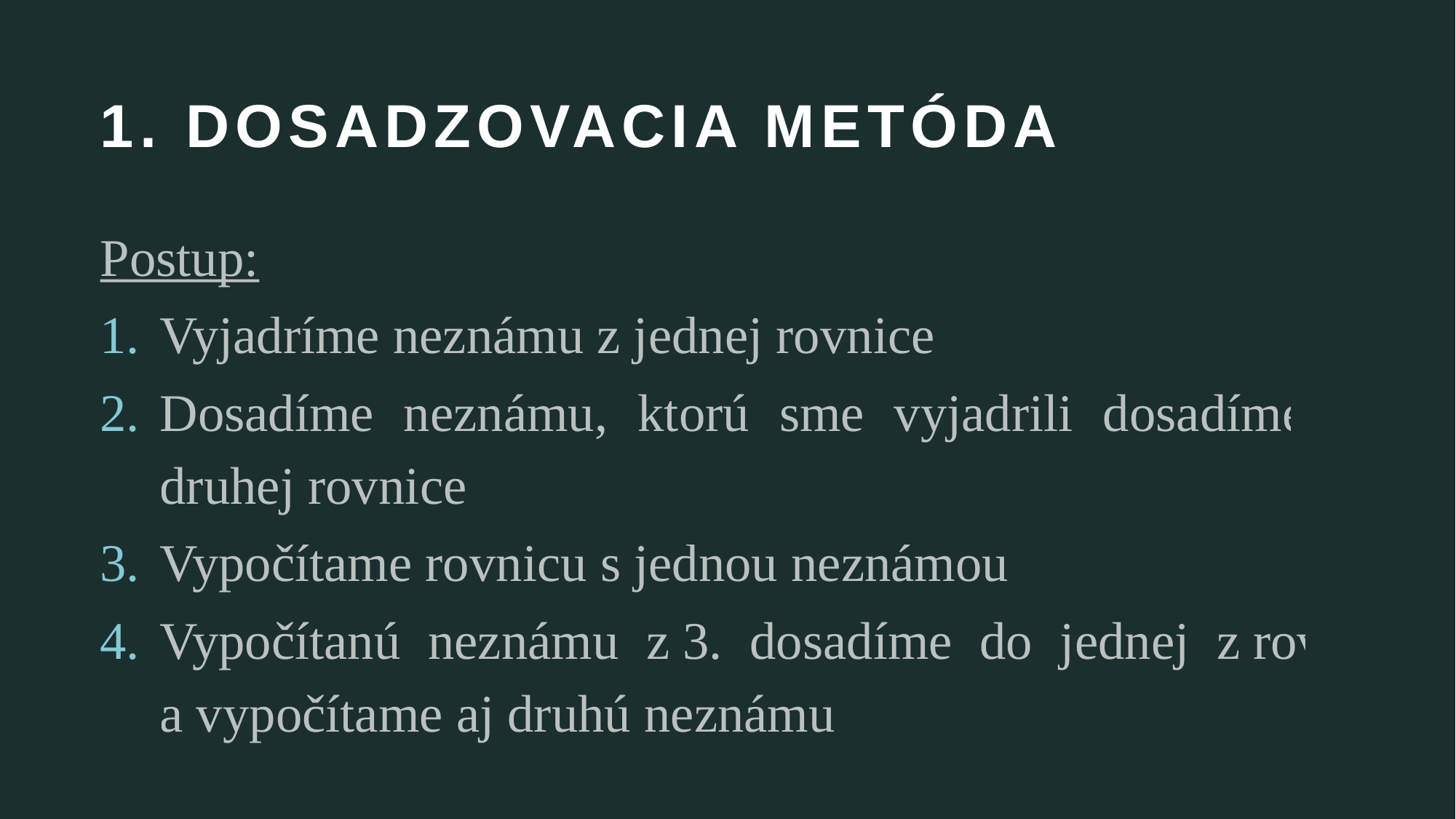

# 1. Dosadzovacia metóda
Postup:
Vyjadríme neznámu z jednej rovnice
Dosadíme neznámu, ktorú sme vyjadrili dosadíme do druhej rovnice
Vypočítame rovnicu s jednou neznámou
Vypočítanú neznámu z 3. dosadíme do jednej z rovníc a vypočítame aj druhú neznámu